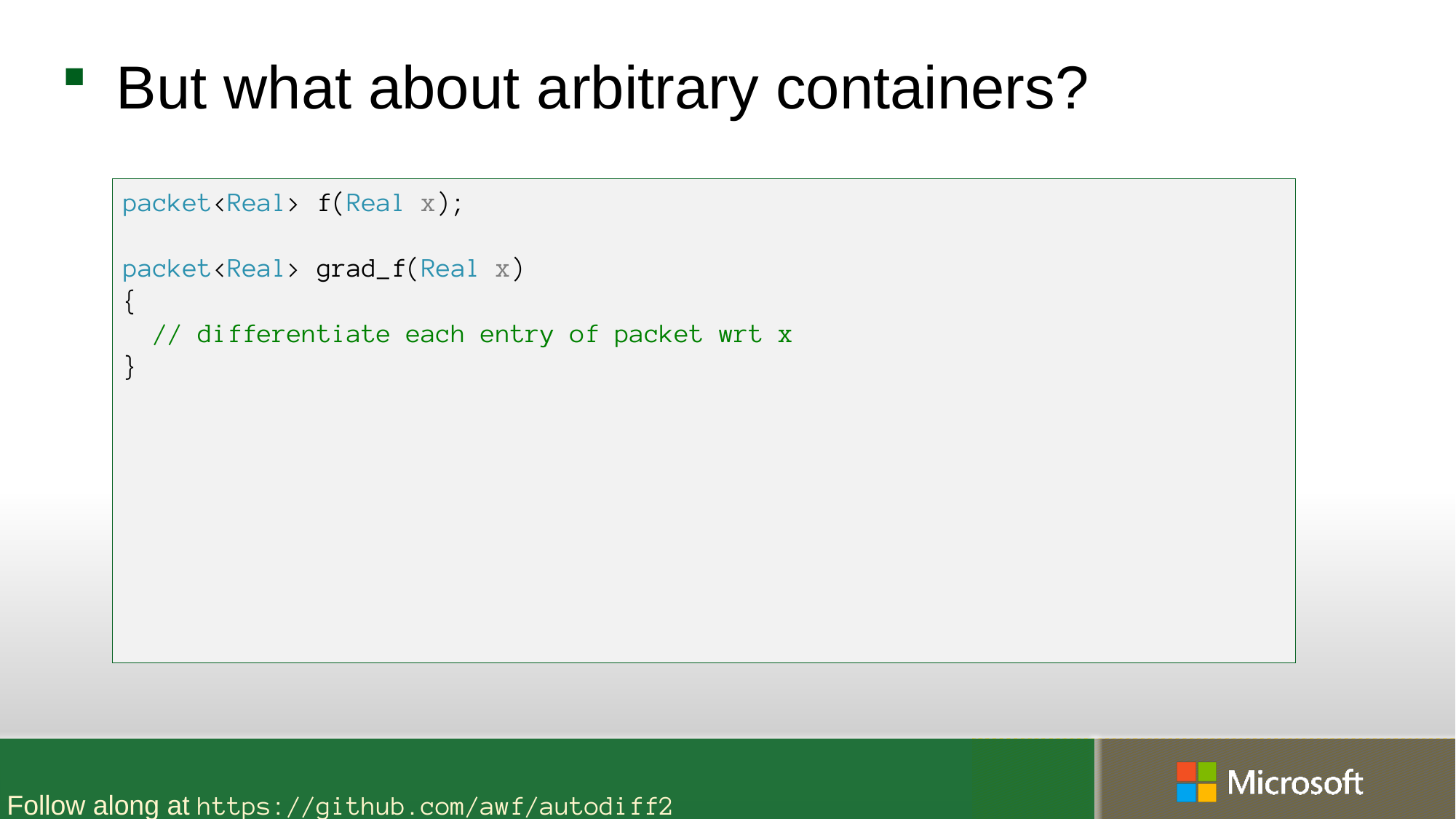

But what about arbitrary containers?
packet<Real> f(Real x);

packet<Real> grad_f(Real x)
{
  // differentiate each entry of packet wrt x
}

#